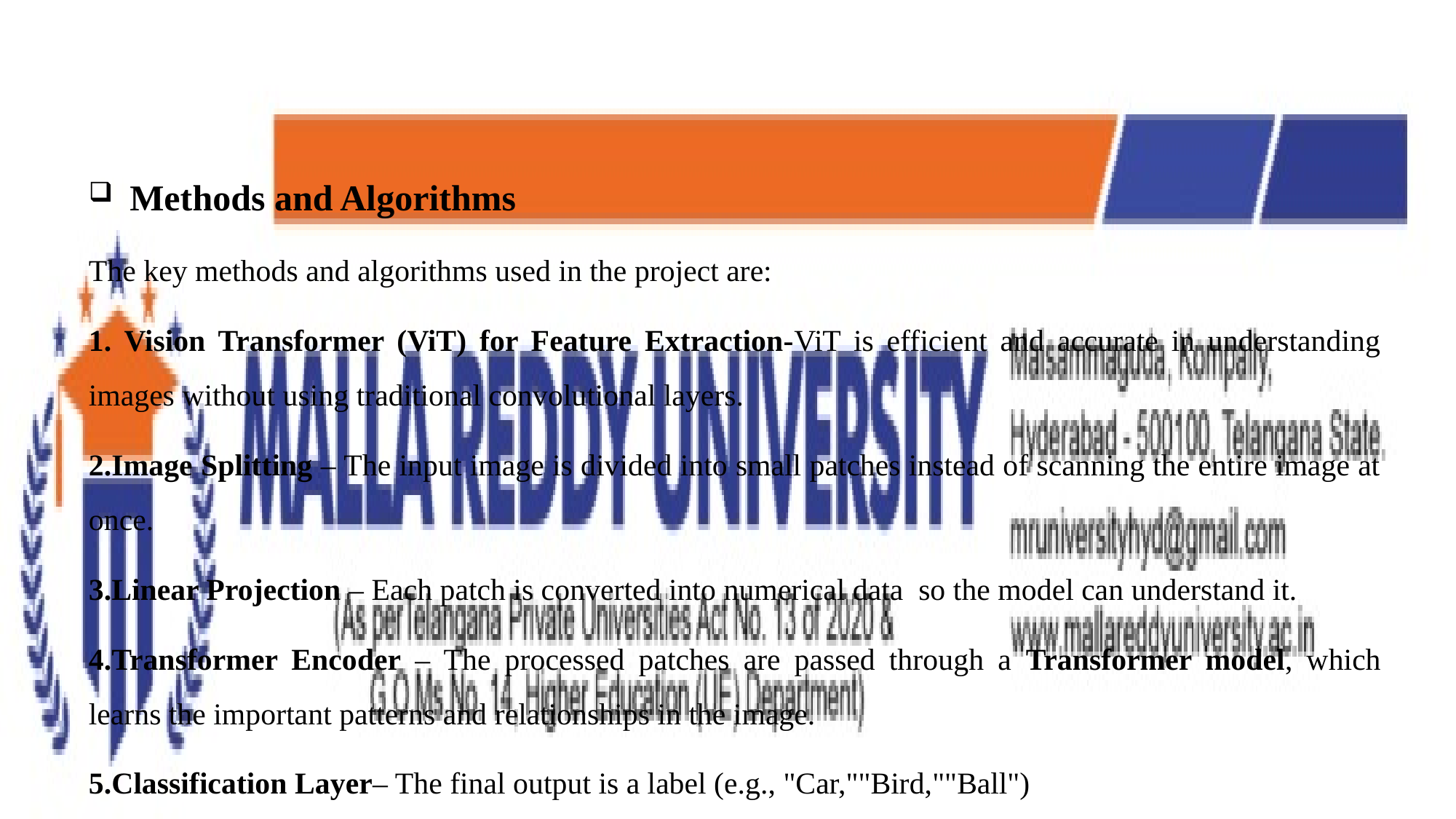

Methods and Algorithms
The key methods and algorithms used in the project are:
1. Vision Transformer (ViT) for Feature Extraction-ViT is efficient and accurate in understanding images without using traditional convolutional layers.
2.Image Splitting – The input image is divided into small patches instead of scanning the entire image at once.
3.Linear Projection – Each patch is converted into numerical data  so the model can understand it.
4.Transformer Encoder – The processed patches are passed through a Transformer model, which learns the important patterns and relationships in the image.
5.Classification Layer– The final output is a label (e.g., "Car,""Bird,""Ball")